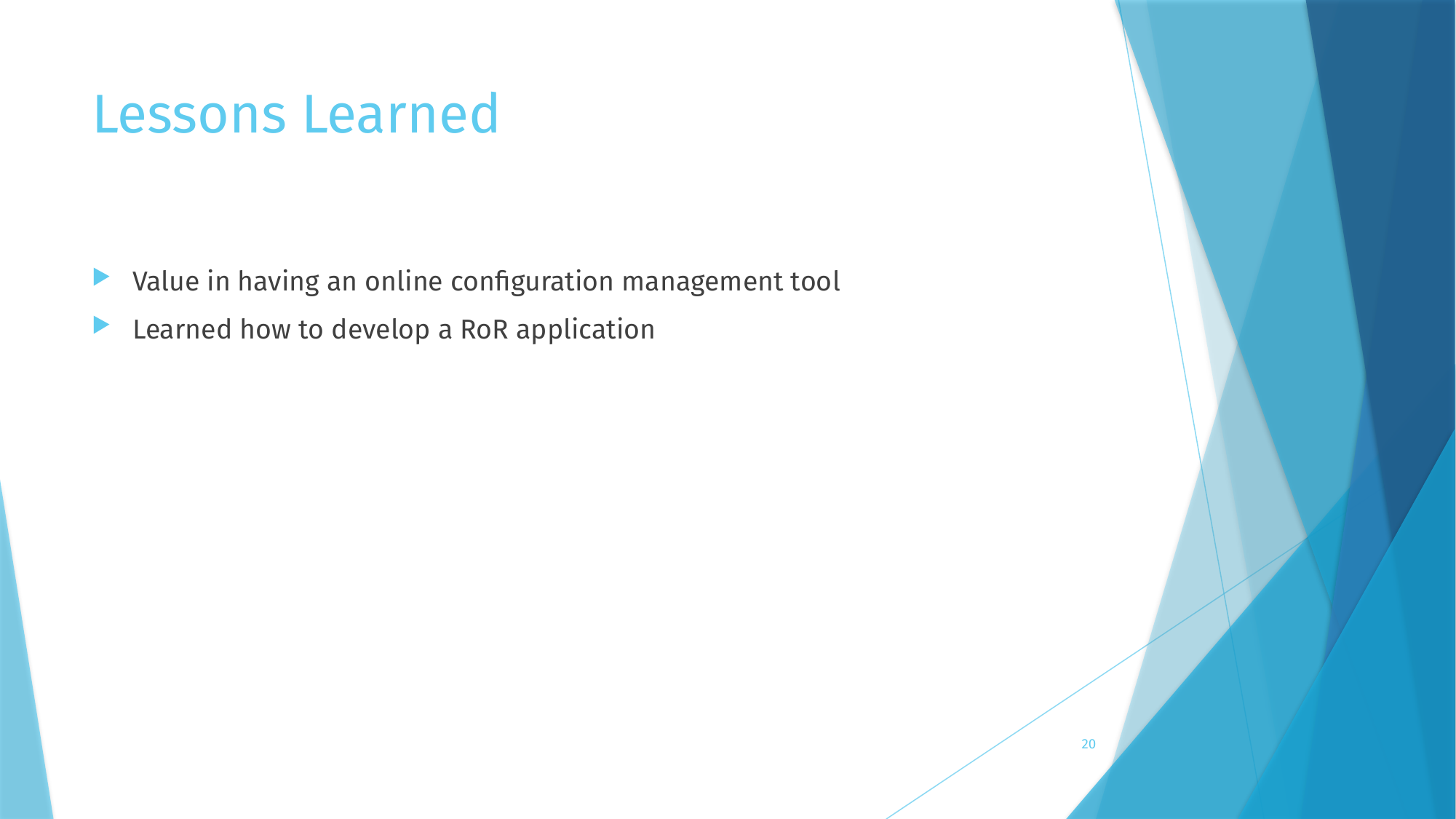

# Lessons Learned
Value in having an online configuration management tool
Learned how to develop a RoR application
20